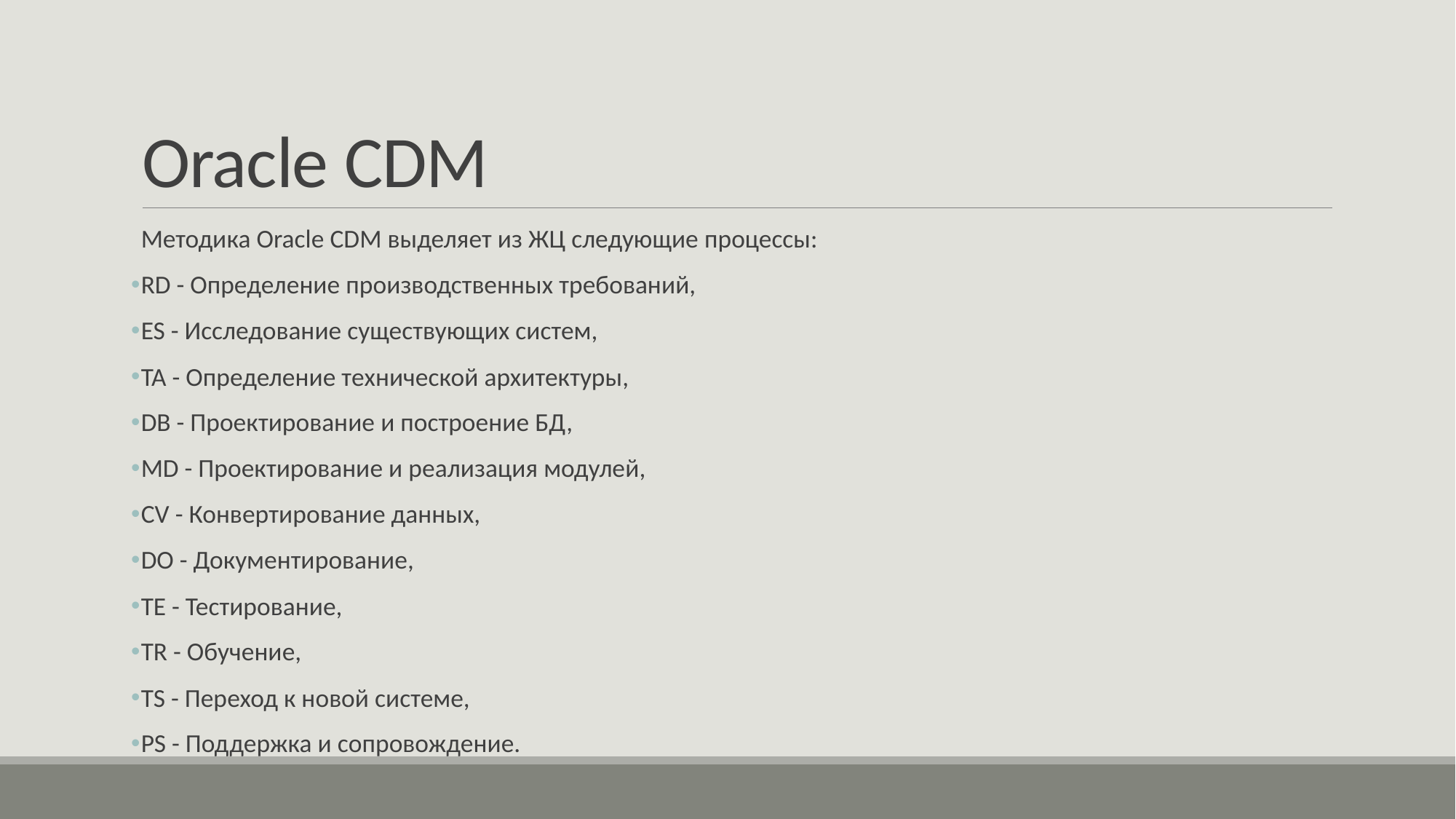

# Oracle CDM
Методика Oracle CDM выделяет из ЖЦ следующие процессы:
RD - Определение производственных требований,
ES - Исследование существующих систем,
TA - Определение технической архитектуры,
DB - Проектирование и построение БД,
MD - Проектирование и реализация модулей,
CV - Конвертирование данных,
DO - Документирование,
TE - Тестирование,
TR - Обучение,
TS - Переход к новой системе,
PS - Поддержка и сопровождение.